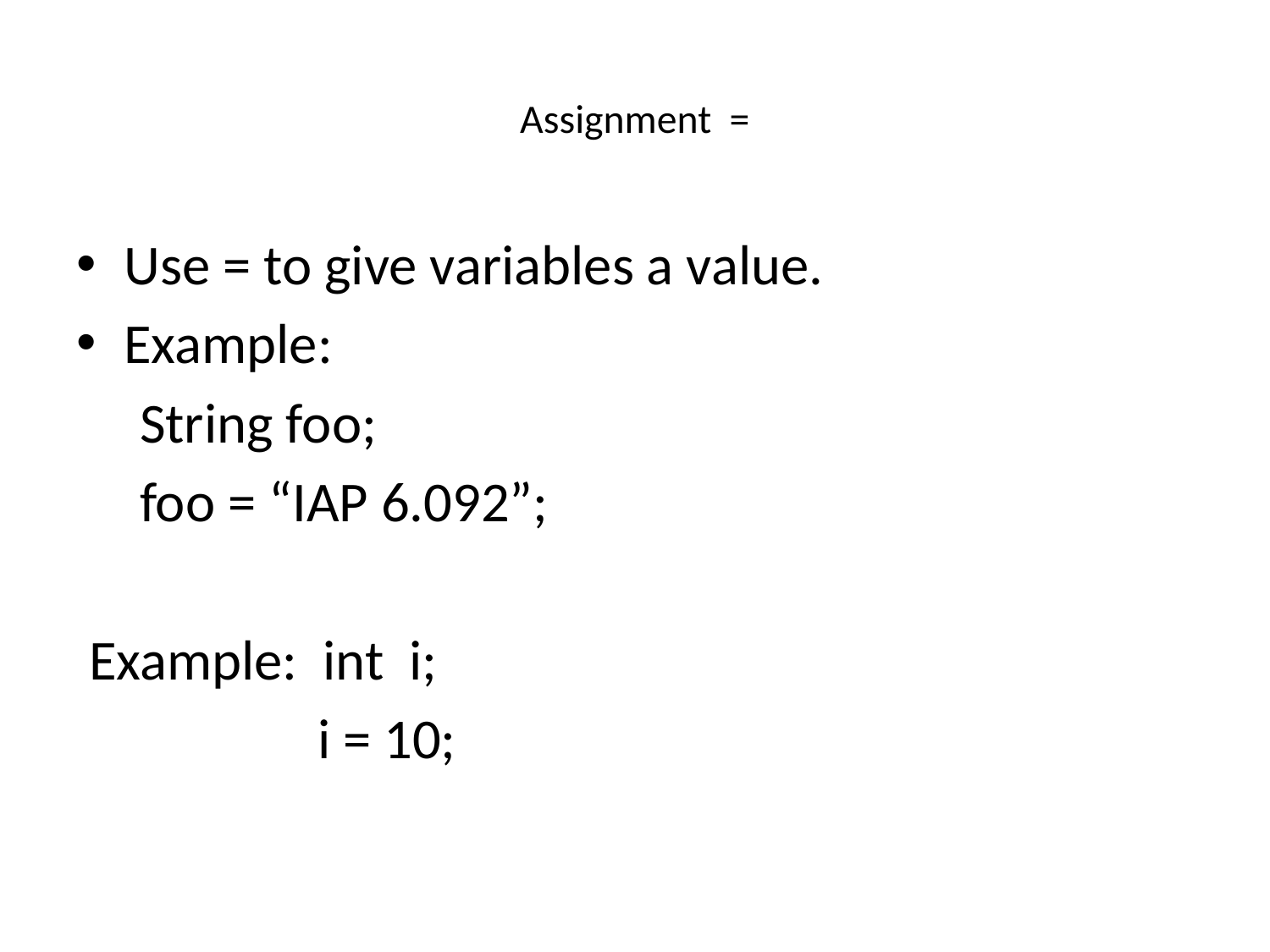

# Assignment  =
Use = to give variables a value.
Example:
     String foo;
     foo = “IAP 6.092”;

 Example:  int  i;
                   i = 10;